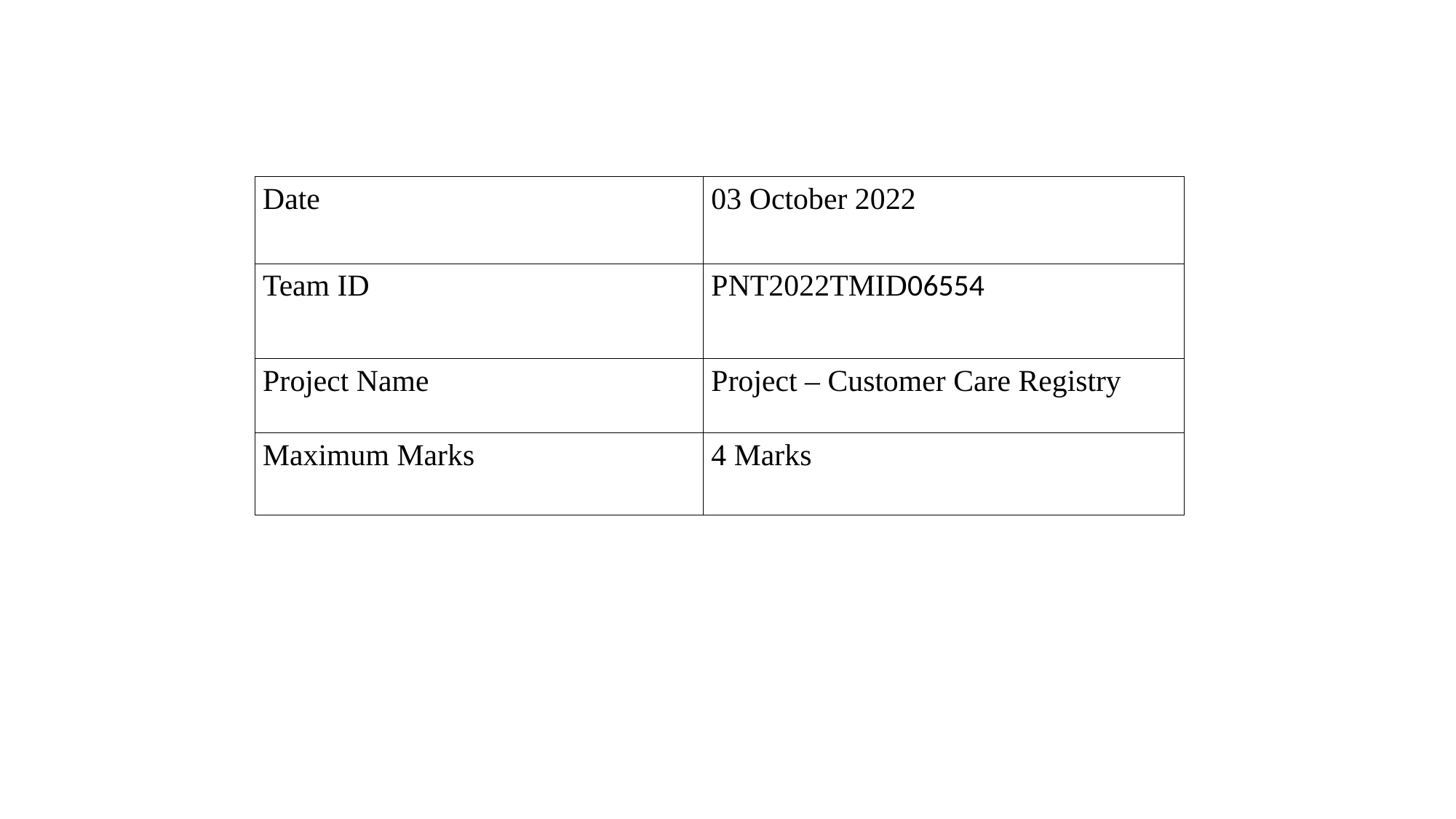

| Date | 03 October 2022 |
| --- | --- |
| Team ID | PNT2022TMID06554 |
| Project Name | Project – Customer Care Registry |
| Maximum Marks | 4 Marks |